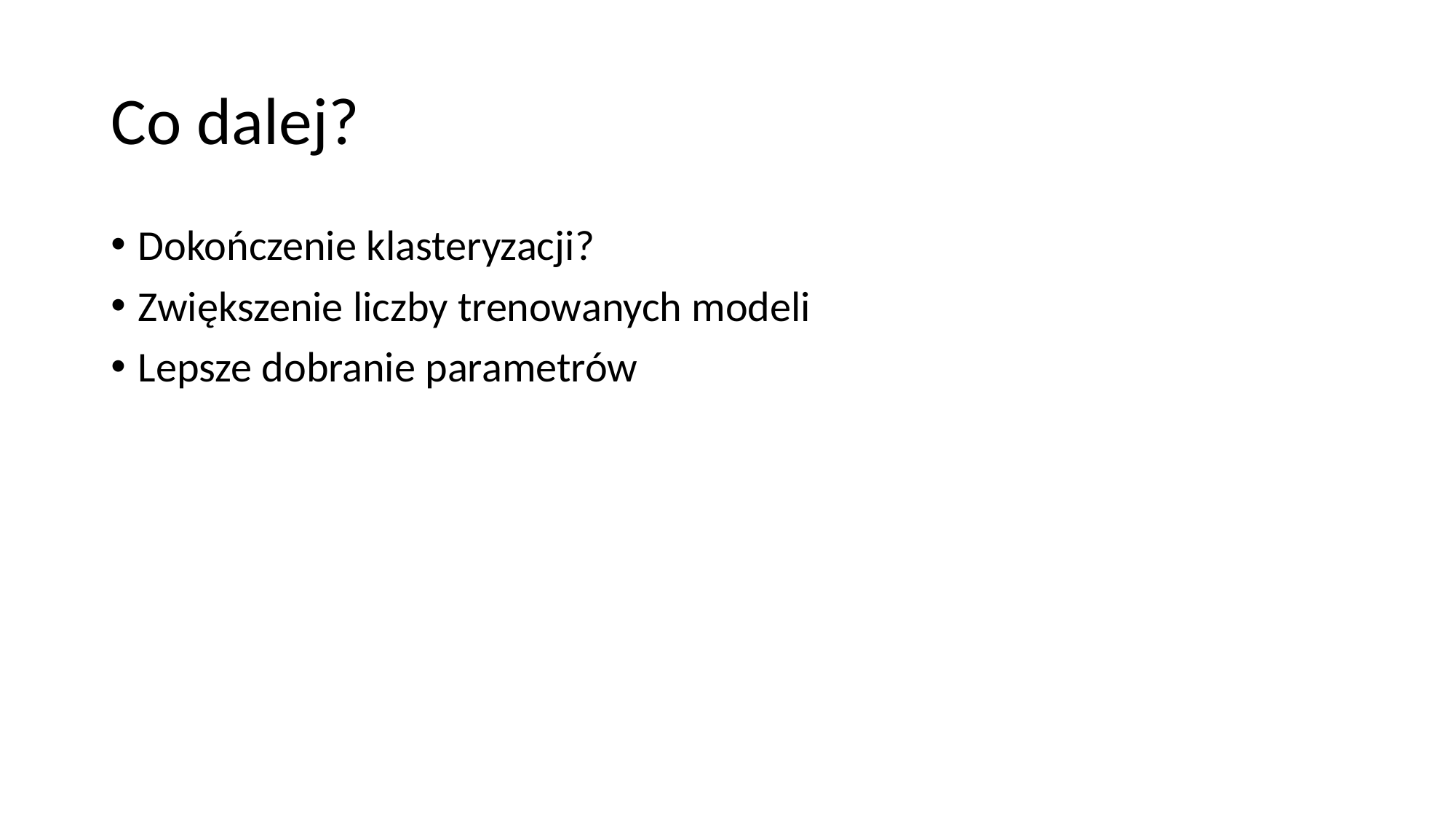

# Co dalej?
Dokończenie klasteryzacji?
Zwiększenie liczby trenowanych modeli
Lepsze dobranie parametrów